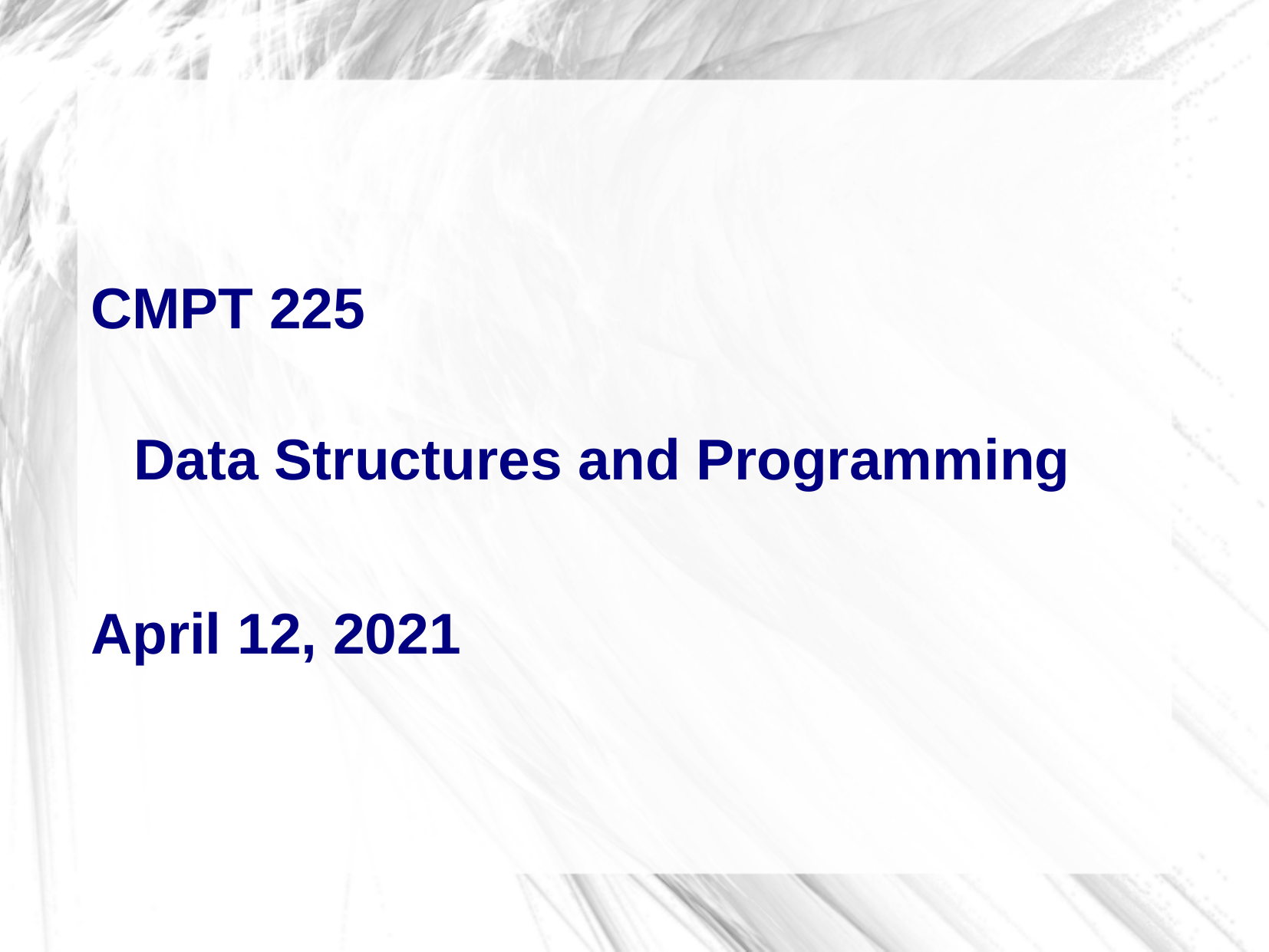

# CMPT 225
Data Structures and Programming

April 12, 2021